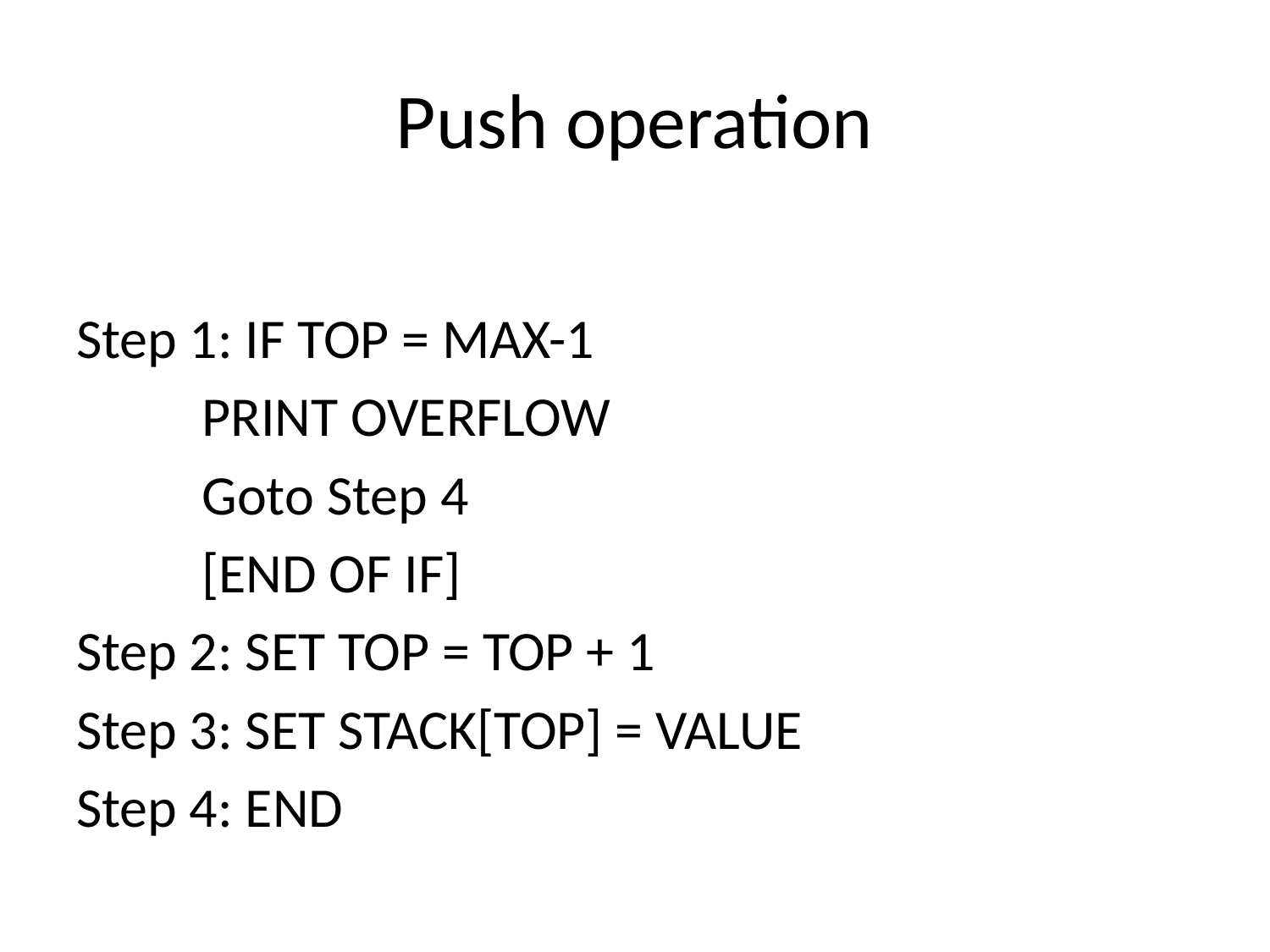

# Push operation
Step 1: IF TOP = MAX-1
		PRINT OVERFLOW
		Goto Step 4
	[END OF IF]
Step 2: SET TOP = TOP + 1
Step 3: SET STACK[TOP] = VALUE
Step 4: END